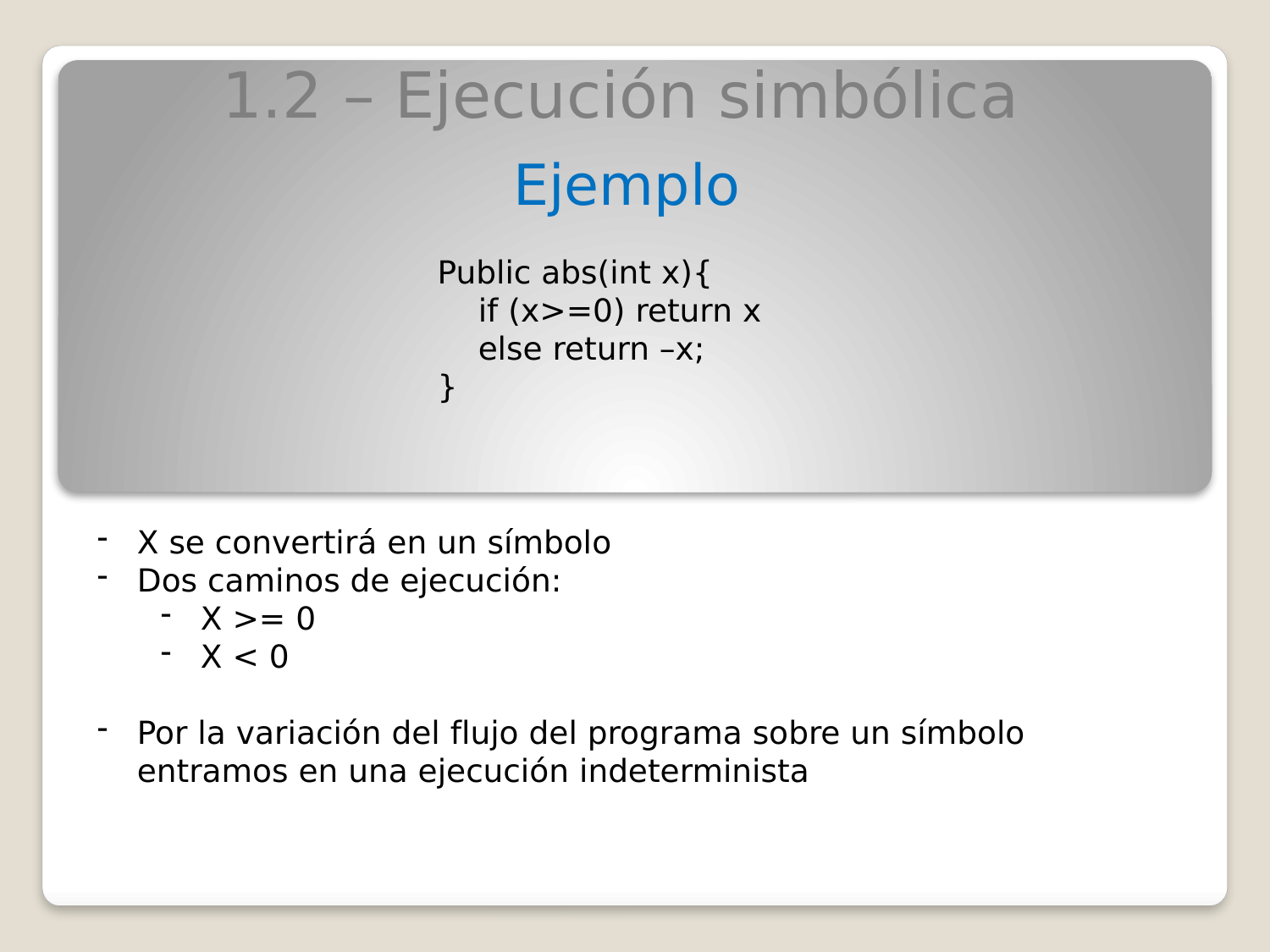

1.2 – Ejecución simbólica
Ejemplo
Public abs(int x){
    if (x>=0) return x
    else return –x;
}
X se convertirá en un símbolo
Dos caminos de ejecución:
X >= 0
X < 0

Por la variación del flujo del programa sobre un símbolo entramos en una ejecución indeterminista